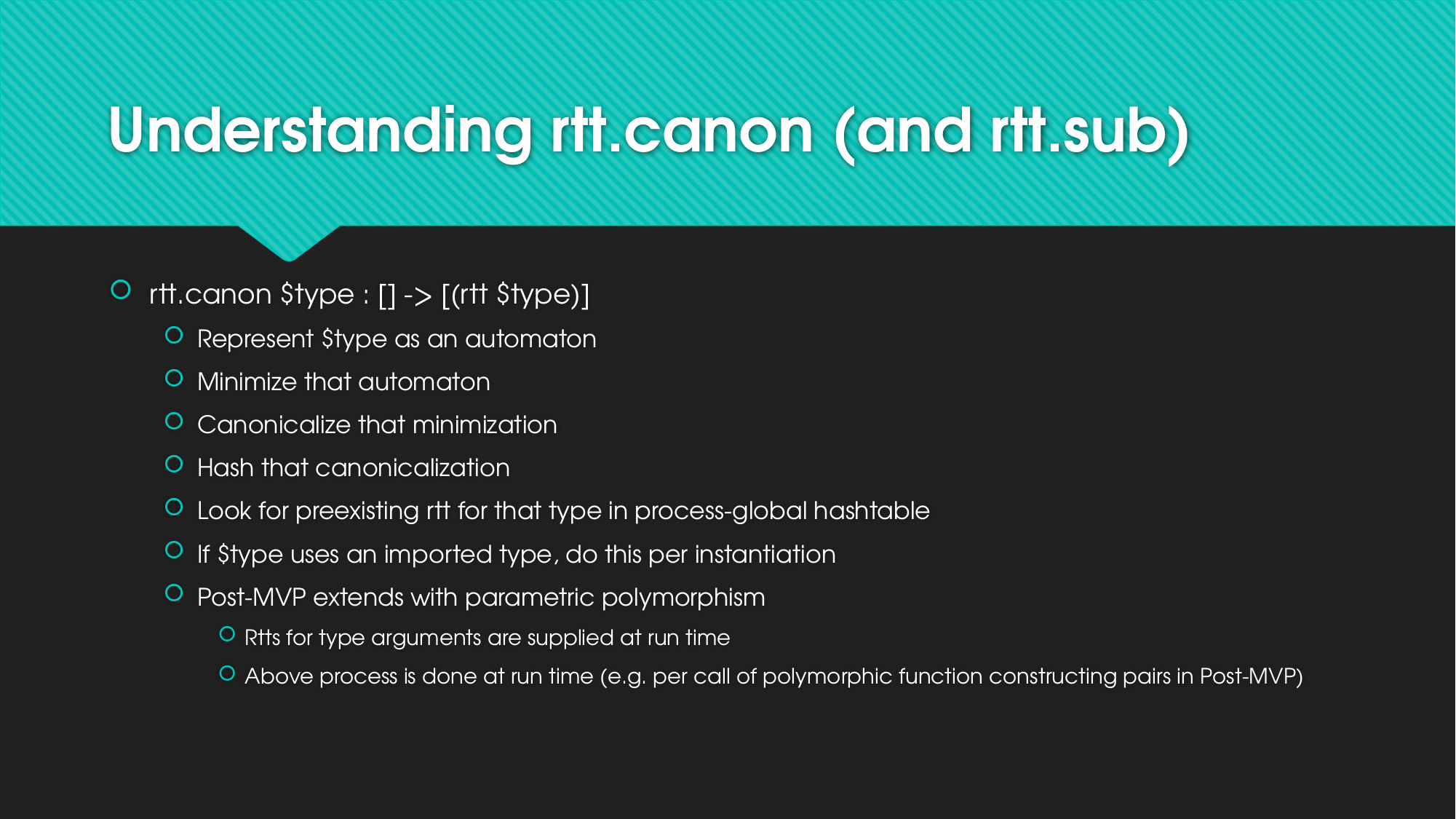

# Understanding rtt.canon (and rtt.sub)
rtt.canon $type : [] -> [(rtt $type)]
Represent $type as an automaton
Minimize that automaton
Canonicalize that minimization
Hash that canonicalization
Look for preexisting rtt for that type in process-global hashtable
If $type uses an imported type, do this per instantiation
Post-MVP extends with parametric polymorphism
Rtts for type arguments are supplied at run time
Above process is done at run time (e.g. per call of polymorphic function constructing pairs in Post-MVP)